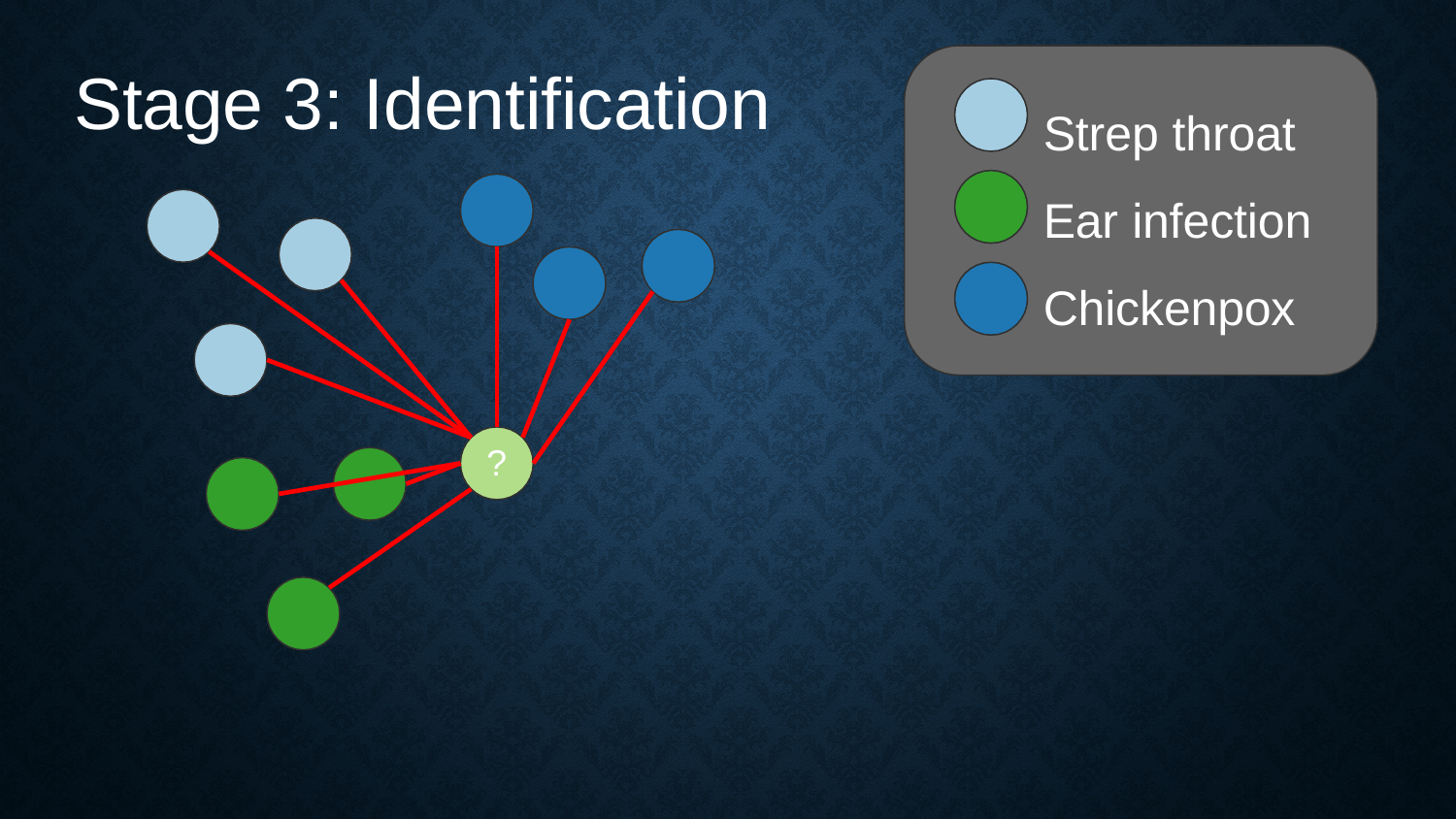

Stage 3: Identification
Strep throat
Ear infection
Chickenpox

?